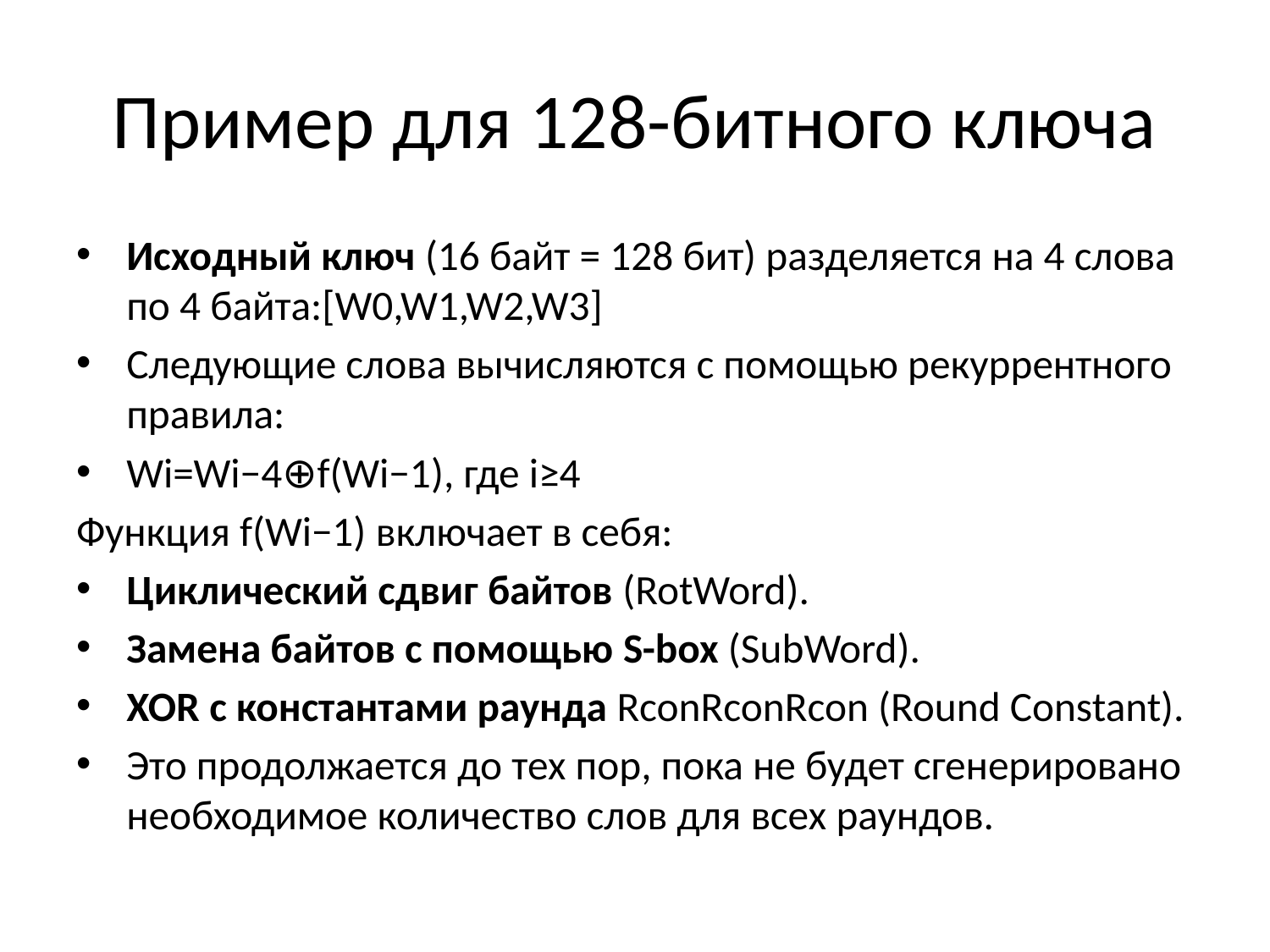

# Пример для 128-битного ключа
Исходный ключ (16 байт = 128 бит) разделяется на 4 слова по 4 байта:[W0,W1,W2,W3]
Следующие слова вычисляются с помощью рекуррентного правила:
Wi=Wi−4⊕f(Wi−1), где i≥4
Функция f(Wi−1) включает в себя:
Циклический сдвиг байтов (RotWord).
Замена байтов с помощью S-box (SubWord).
XOR с константами раунда RconRconRcon (Round Constant).
Это продолжается до тех пор, пока не будет сгенерировано необходимое количество слов для всех раундов.